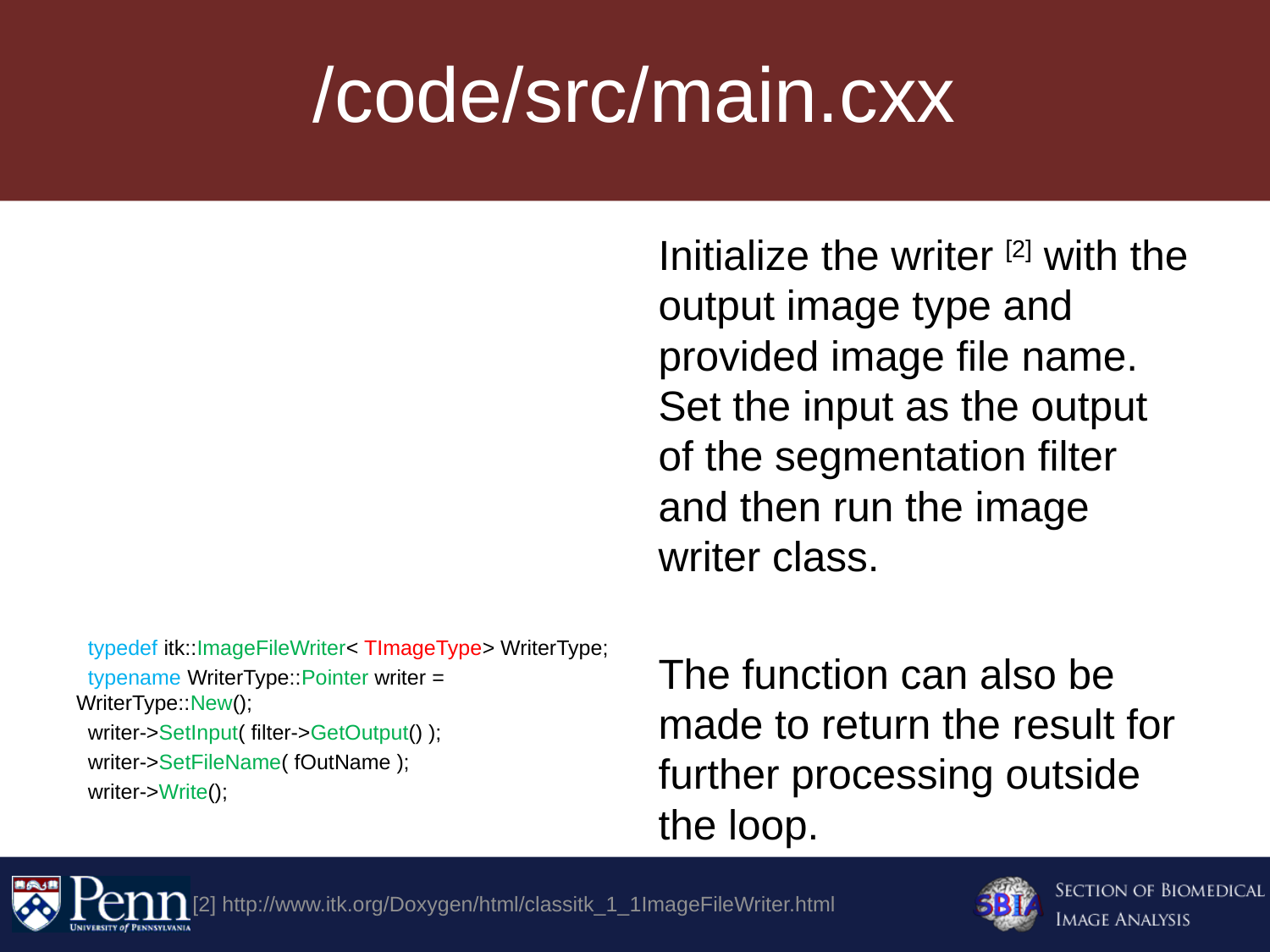

# /code/src/main.cxx
template <typename TImageType>
void multiplicationFilter( typename TImageType::Pointer image_1,
  typename TImageType::Pointer image_2,
  const std::string &fOutName )
{
  typedef itk::MultiplyImageFilter< TImageType, TImageType > FilterType;
  typename FilterType::Pointer filter = FilterType::New();

  filter->SetInput1( image_1 );
  filter->SetInput2( image_2 );
  filter->Update();

  typedef itk::ImageFileWriter< TImageType> WriterType;
  typename WriterType::Pointer writer = WriterType::New();
  writer->SetInput( filter->GetOutput() );
  writer->SetFileName( fOutName );
  writer->Write();
}
Initialize the writer [2] with the output image type and provided image file name. Set the input as the output of the segmentation filter and then run the image writer class.

The function can also be made to return the result for further processing outside the loop.
[2] http://www.itk.org/Doxygen/html/classitk_1_1ImageFileWriter.html